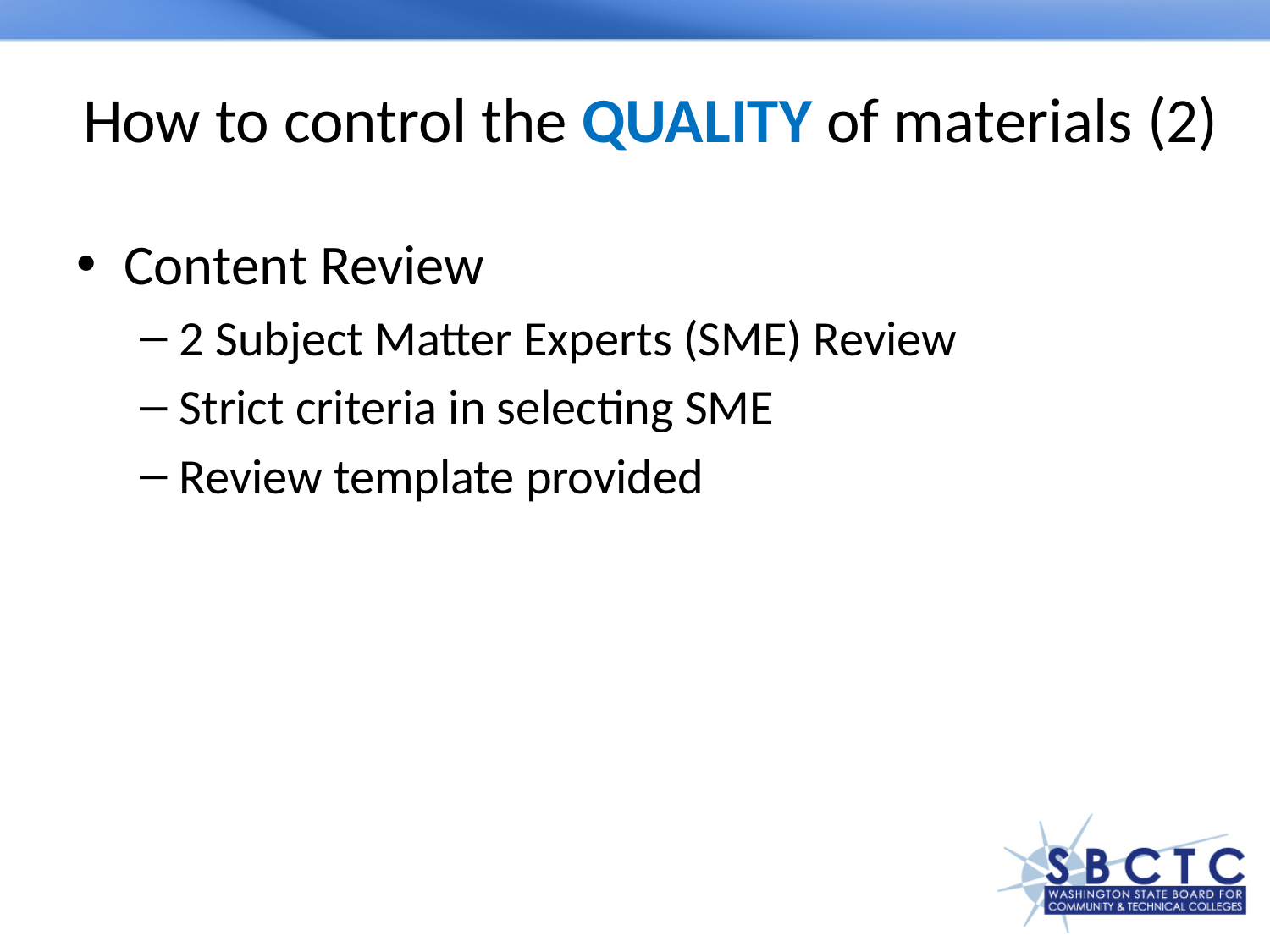

# How to control the QUALITY of materials (2)
Content Review
2 Subject Matter Experts (SME) Review
Strict criteria in selecting SME
Review template provided